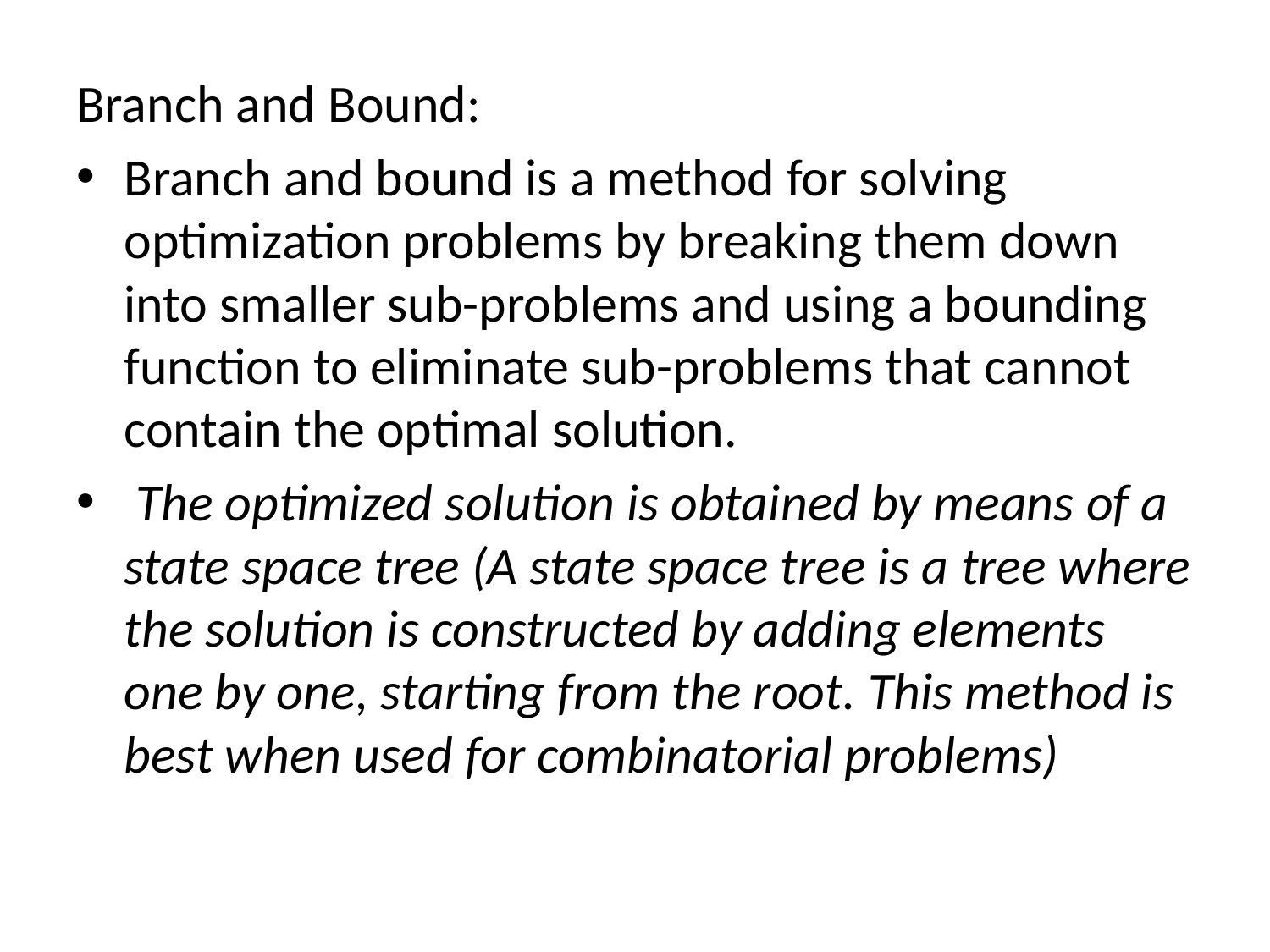

Branch and Bound:
Branch and bound is a method for solving optimization problems by breaking them down into smaller sub-problems and using a bounding function to eliminate sub-problems that cannot contain the optimal solution.
 The optimized solution is obtained by means of a state space tree (A state space tree is a tree where the solution is constructed by adding elements one by one, starting from the root. This method is best when used for combinatorial problems)